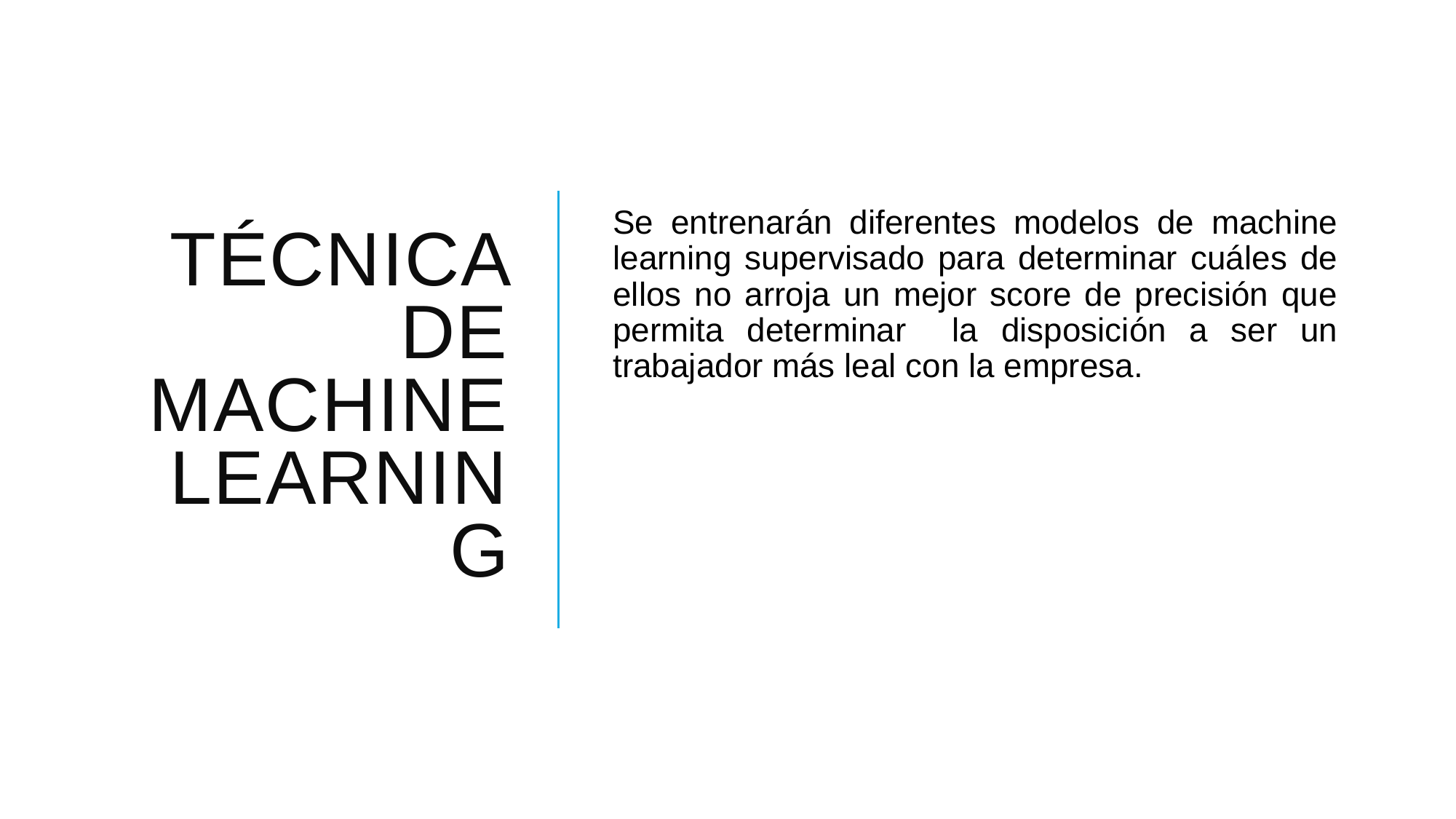

# Técnica de Machine Learning
Se entrenarán diferentes modelos de machine learning supervisado para determinar cuáles de ellos no arroja un mejor score de precisión que permita determinar  la disposición a ser un trabajador más leal con la empresa.